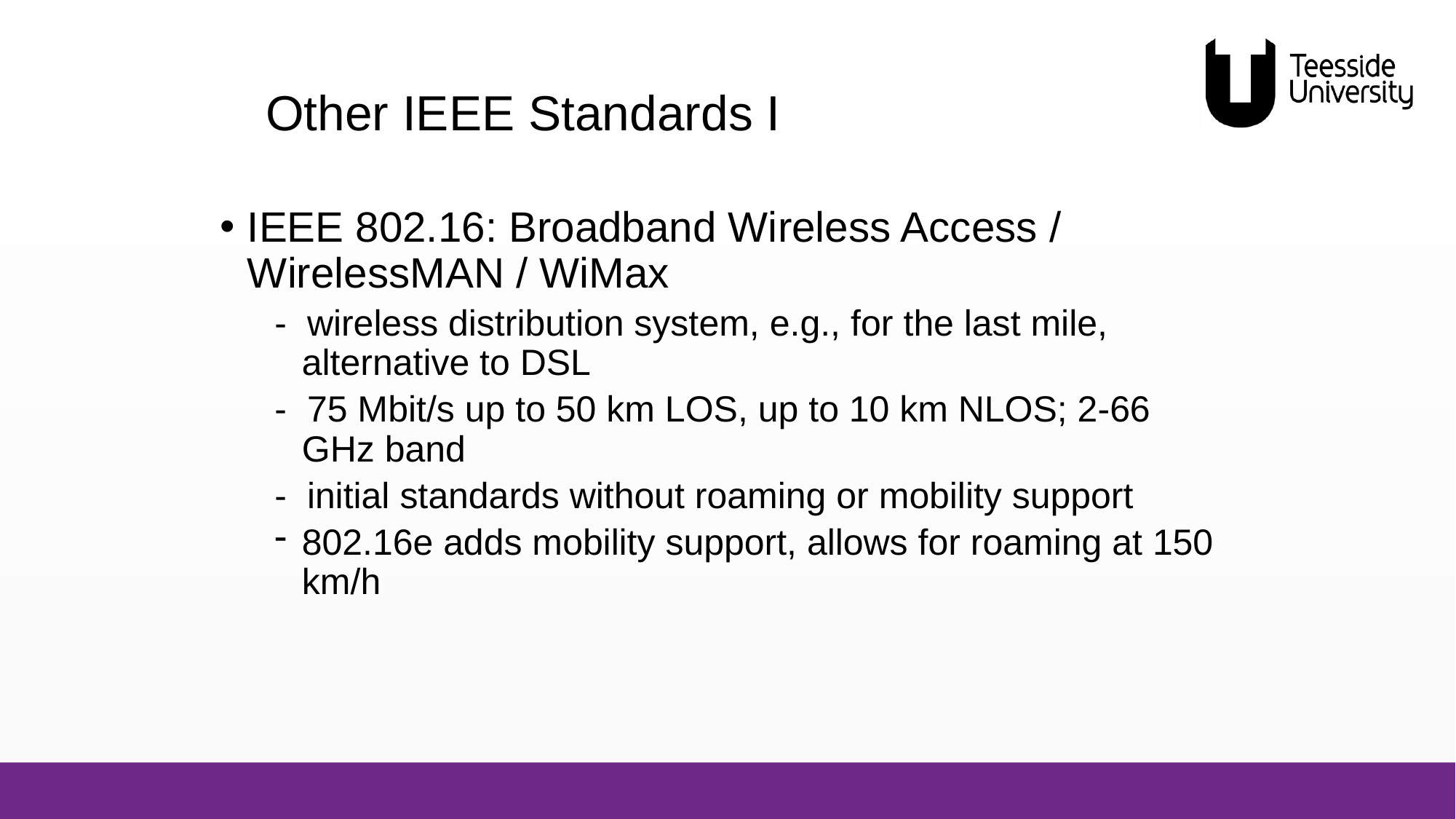

# Other IEEE Standards I
IEEE 802.16: Broadband Wireless Access /       WirelessMAN / WiMax
-  wireless distribution system, e.g., for the last mile, alternative to DSL
-  75 Mbit/s up to 50 km LOS, up to 10 km NLOS; 2-66 GHz band
-  initial standards without roaming or mobility support
802.16e adds mobility support, allows for roaming at 150 km/h